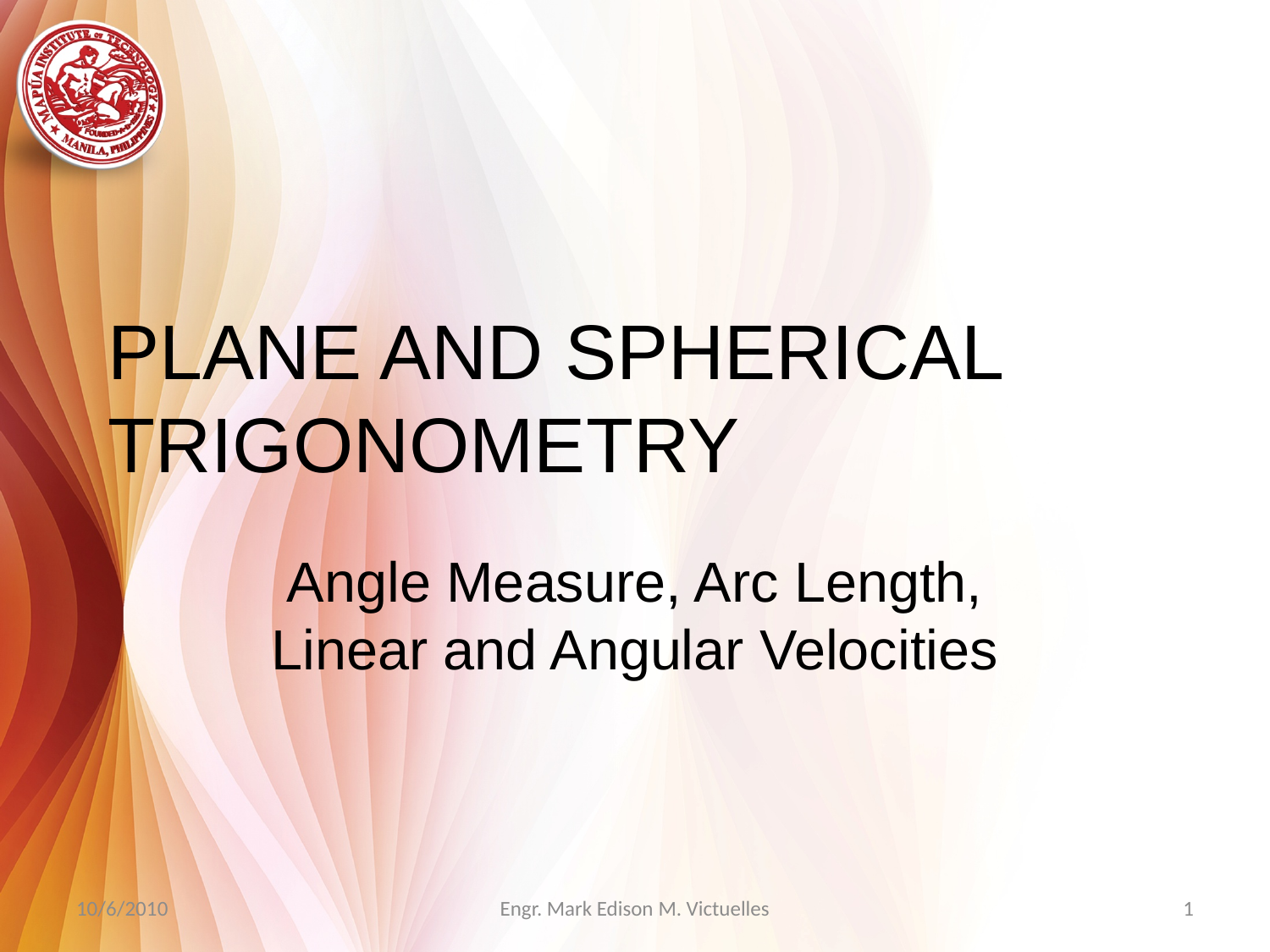

PLANE AND SPHERICAL TRIGONOMETRY
Angle Measure, Arc Length, Linear and Angular Velocities
10/6/2010
Engr. Mark Edison M. Victuelles
1